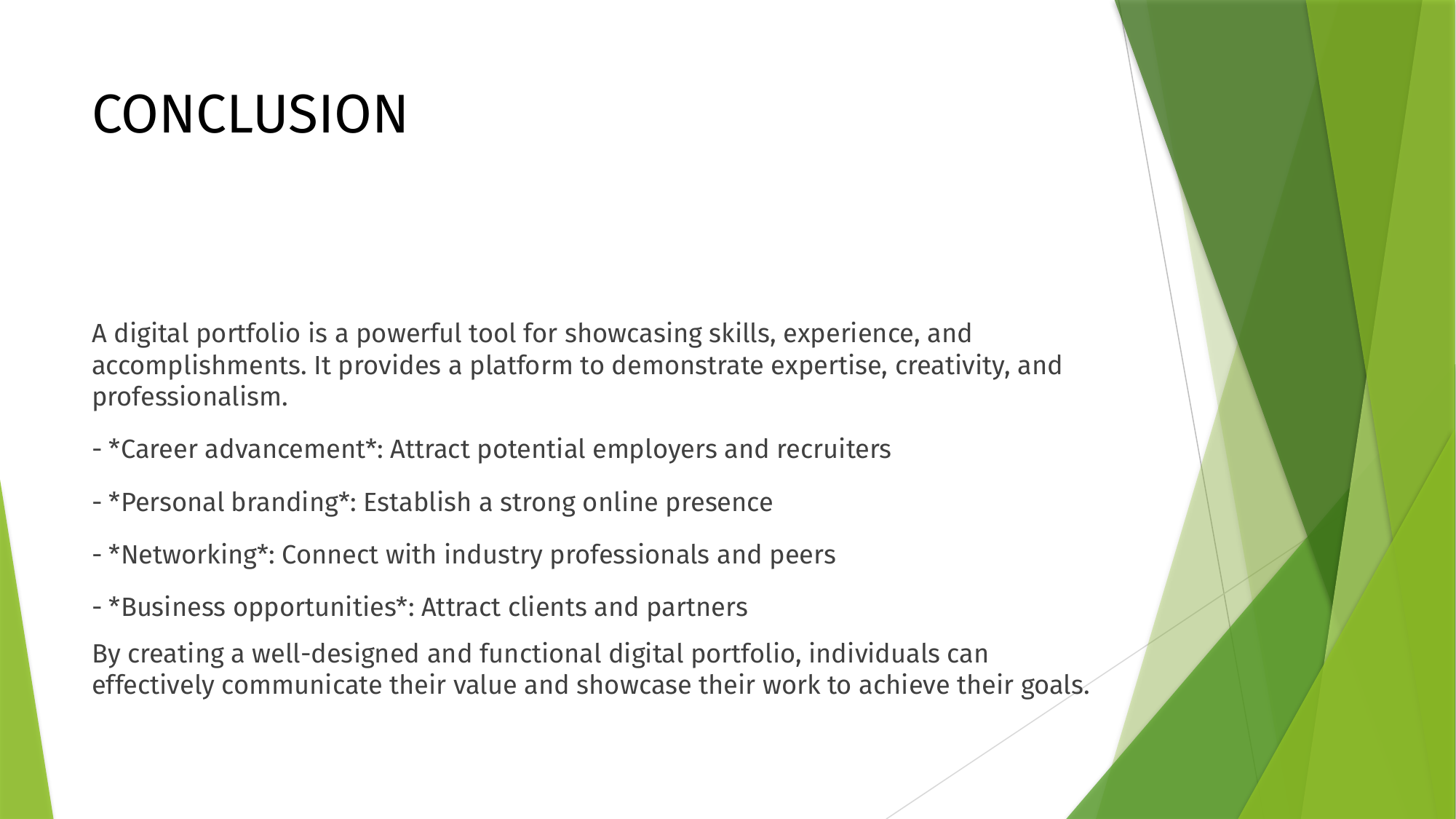

# CONCLUSION

A digital portfolio is a powerful tool for showcasing skills, experience, and accomplishments. It provides a platform to demonstrate expertise, creativity, and professionalism.
- *Career advancement*: Attract potential employers and recruiters
- *Personal branding*: Establish a strong online presence
- *Networking*: Connect with industry professionals and peers
- *Business opportunities*: Attract clients and partners
By creating a well-designed and functional digital portfolio, individuals can effectively communicate their value and showcase their work to achieve their goals.